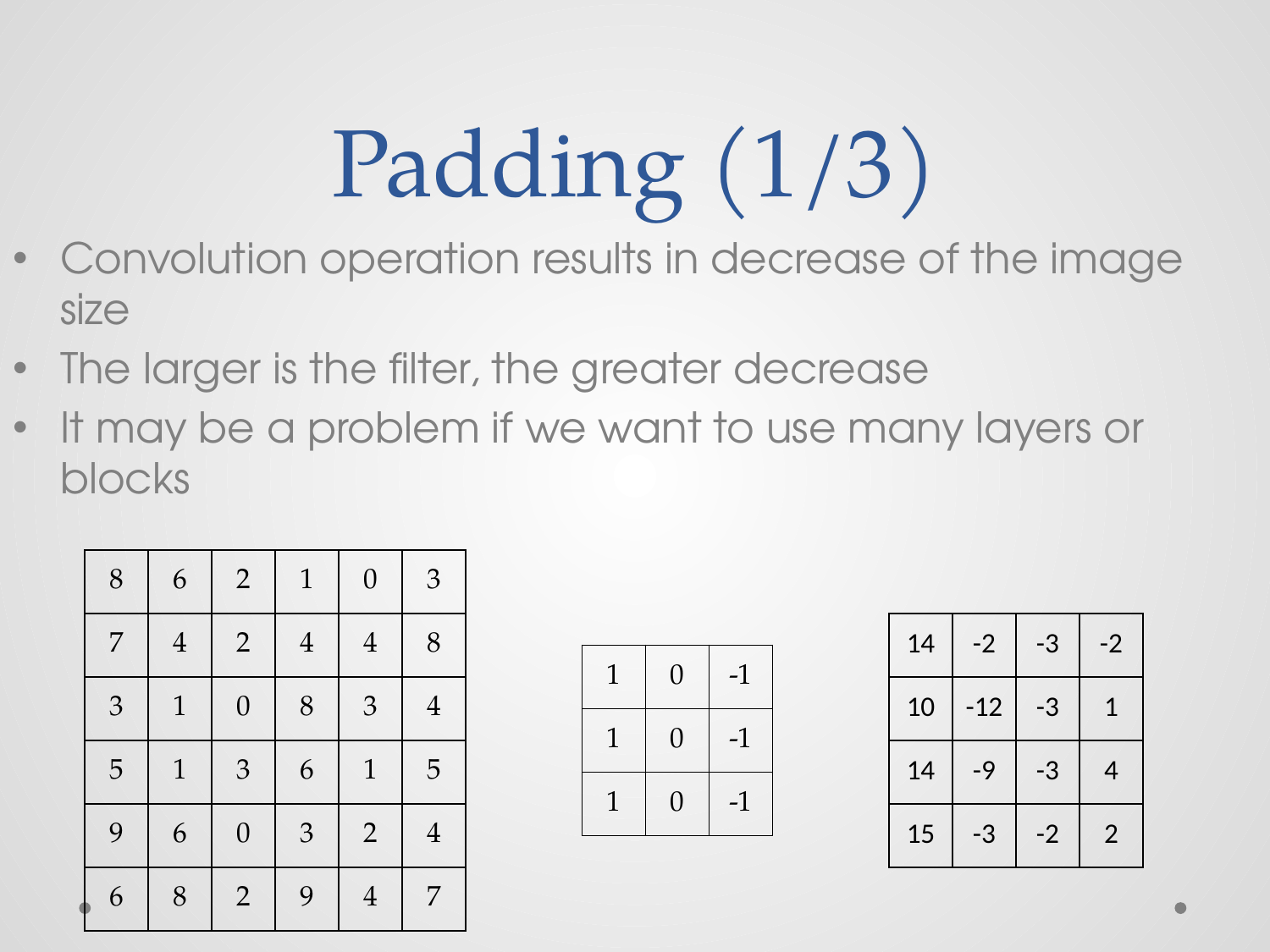

# Padding (1/3)
Convolution operation results in decrease of the image size
The larger is the filter, the greater decrease
It may be a problem if we want to use many layers or blocks
| 8 | 6 | 2 | 1 | 0 | 3 |
| --- | --- | --- | --- | --- | --- |
| 7 | 4 | 2 | 4 | 4 | 8 |
| 3 | 1 | 0 | 8 | 3 | 4 |
| 5 | 1 | 3 | 6 | 1 | 5 |
| 9 | 6 | 0 | 3 | 2 | 4 |
| 6 | 8 | 2 | 9 | 4 | 7 |
| 14 | -2 | -3 | -2 |
| --- | --- | --- | --- |
| 10 | -12 | -3 | 1 |
| 14 | -9 | -3 | 4 |
| 15 | -3 | -2 | 2 |
| 1 | 0 | -1 |
| --- | --- | --- |
| 1 | 0 | -1 |
| 1 | 0 | -1 |